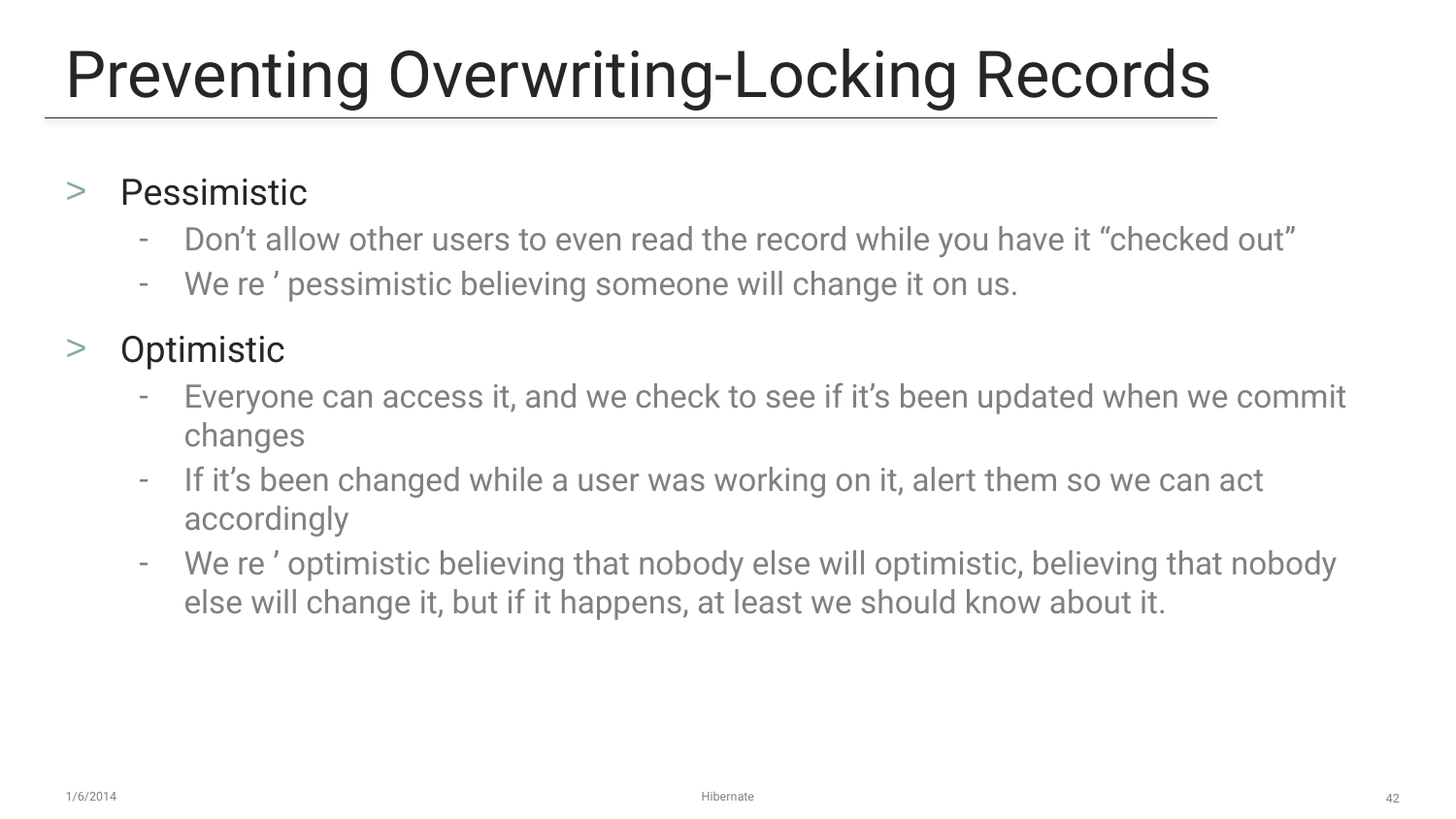

Preventing Overwriting-Locking Records
# Pessimistic
Don’t allow other users to even read the record while you have it “checked out”
We re ’ pessimistic believing someone will change it on us.
Optimistic
Everyone can access it, and we check to see if it’s been updated when we commit changes
If it’s been changed while a user was working on it, alert them so we can act accordingly
We re ’ optimistic believing that nobody else will optimistic, believing that nobody else will change it, but if it happens, at least we should know about it.
1/6/2014
Hibernate
42